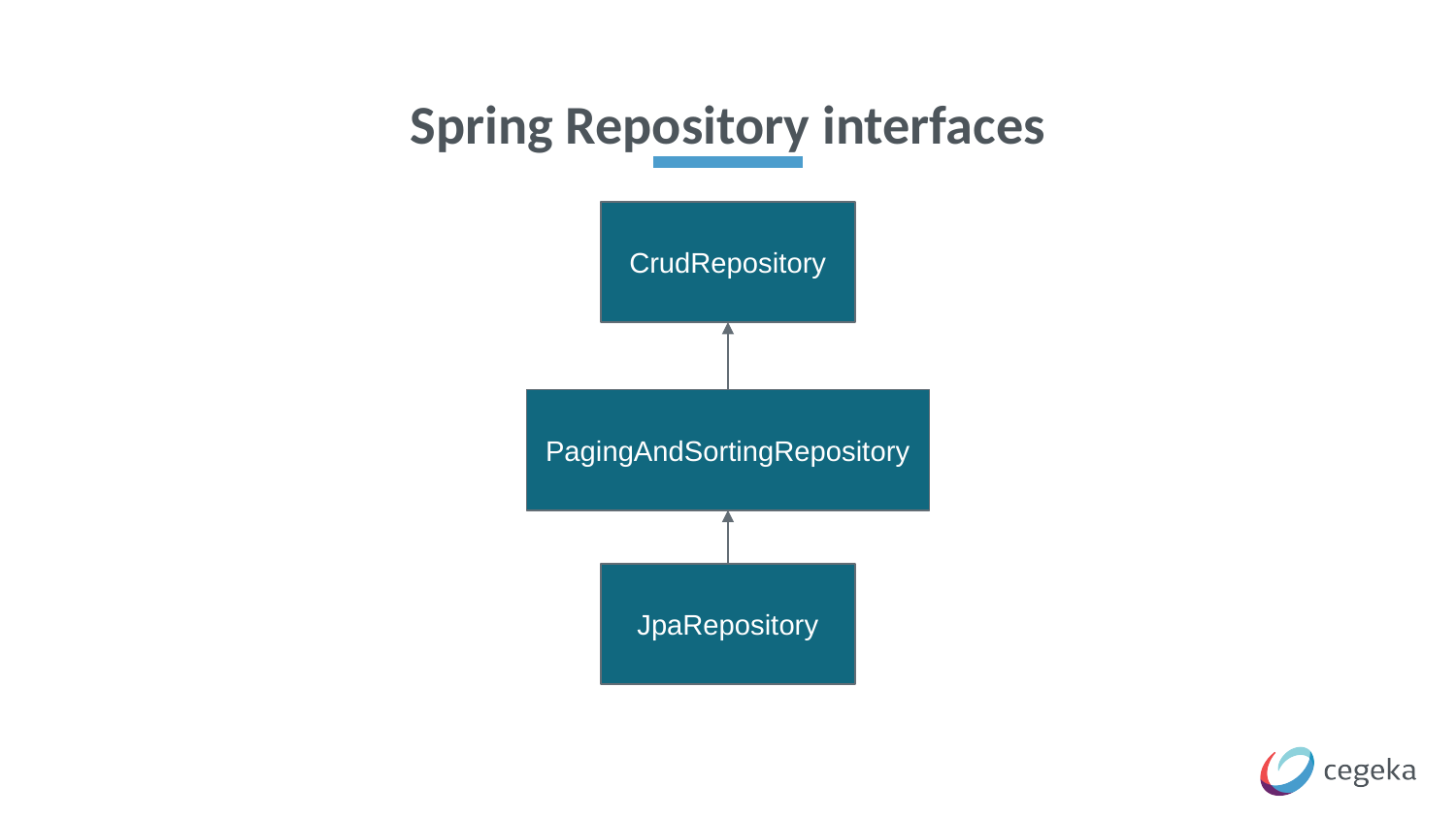

# Spring Repository interfaces
CrudRepository
PagingAndSortingRepository
JpaRepository